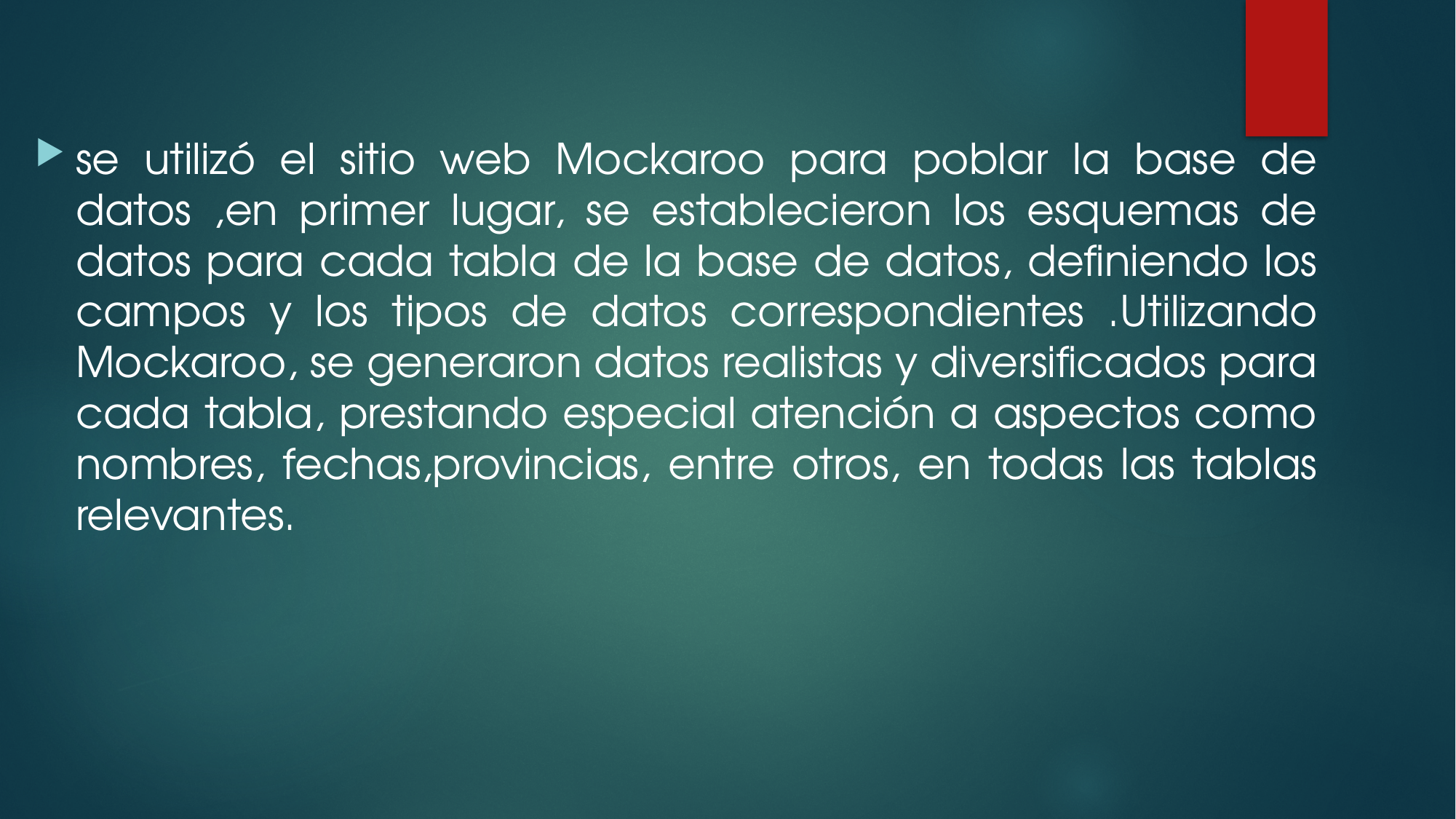

se utilizó el sitio web Mockaroo para poblar la base de datos ,en primer lugar, se establecieron los esquemas de datos para cada tabla de la base de datos, definiendo los campos y los tipos de datos correspondientes .Utilizando Mockaroo, se generaron datos realistas y diversificados para cada tabla, prestando especial atención a aspectos como nombres, fechas,provincias, entre otros, en todas las tablas relevantes.